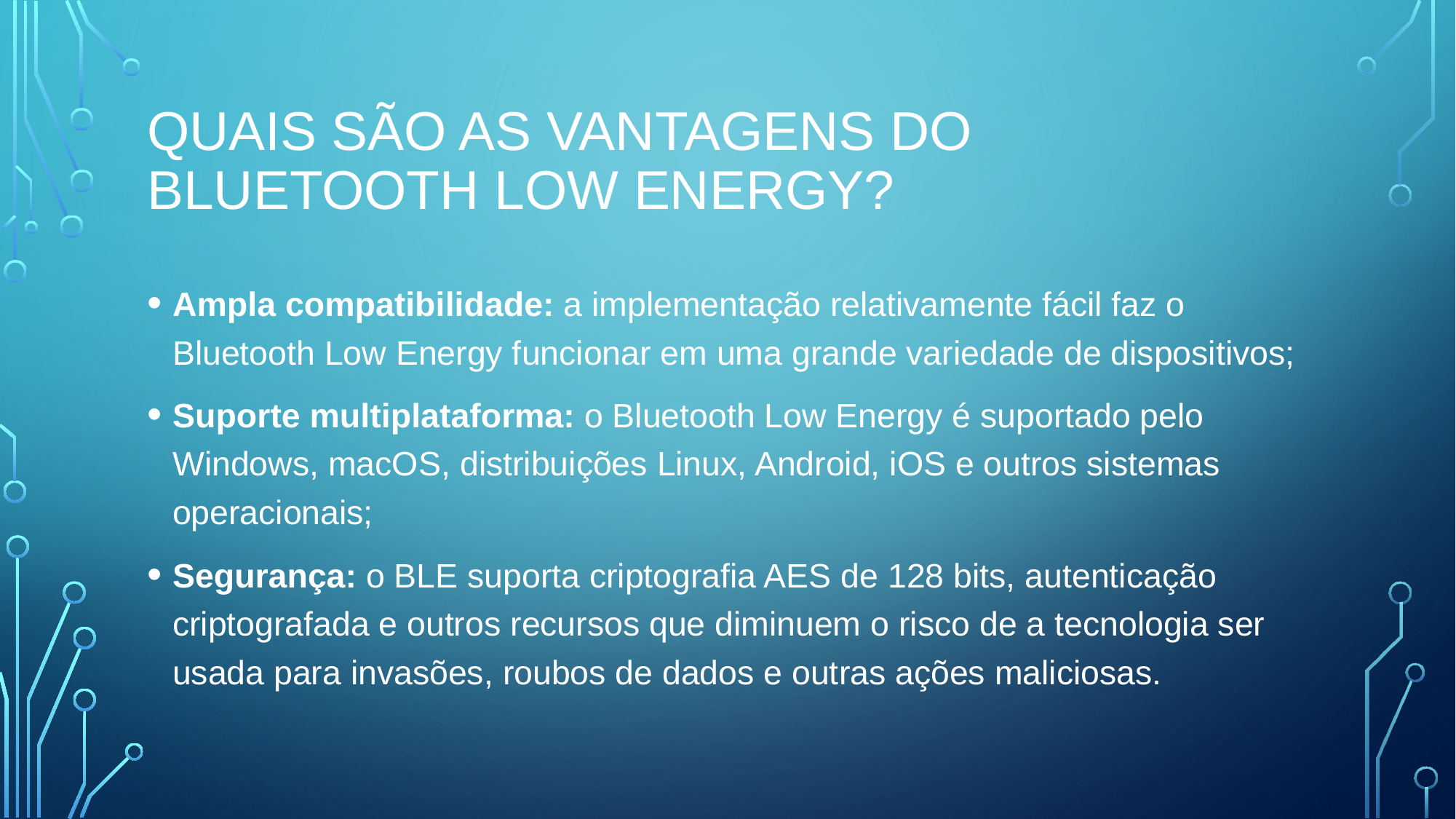

# Quais são as vantagens do Bluetooth Low Energy?
Ampla compatibilidade: a implementação relativamente fácil faz o Bluetooth Low Energy funcionar em uma grande variedade de dispositivos;
Suporte multiplataforma: o Bluetooth Low Energy é suportado pelo Windows, macOS, distribuições Linux, Android, iOS e outros sistemas operacionais;
Segurança: o BLE suporta criptografia AES de 128 bits, autenticação criptografada e outros recursos que diminuem o risco de a tecnologia ser usada para invasões, roubos de dados e outras ações maliciosas.